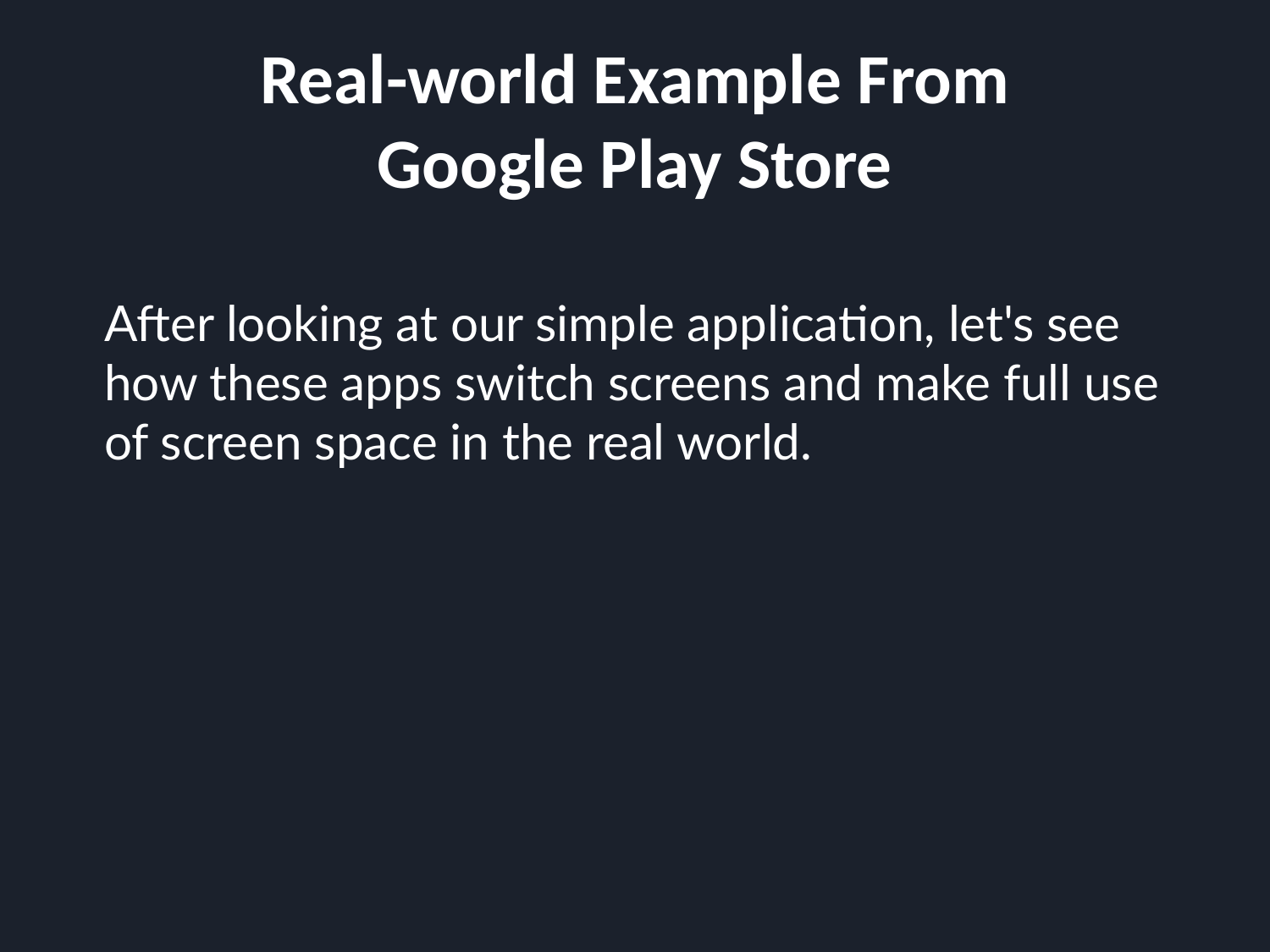

# Real-world Example From
Google Play Store
After looking at our simple application, let's see how these apps switch screens and make full use of screen space in the real world.